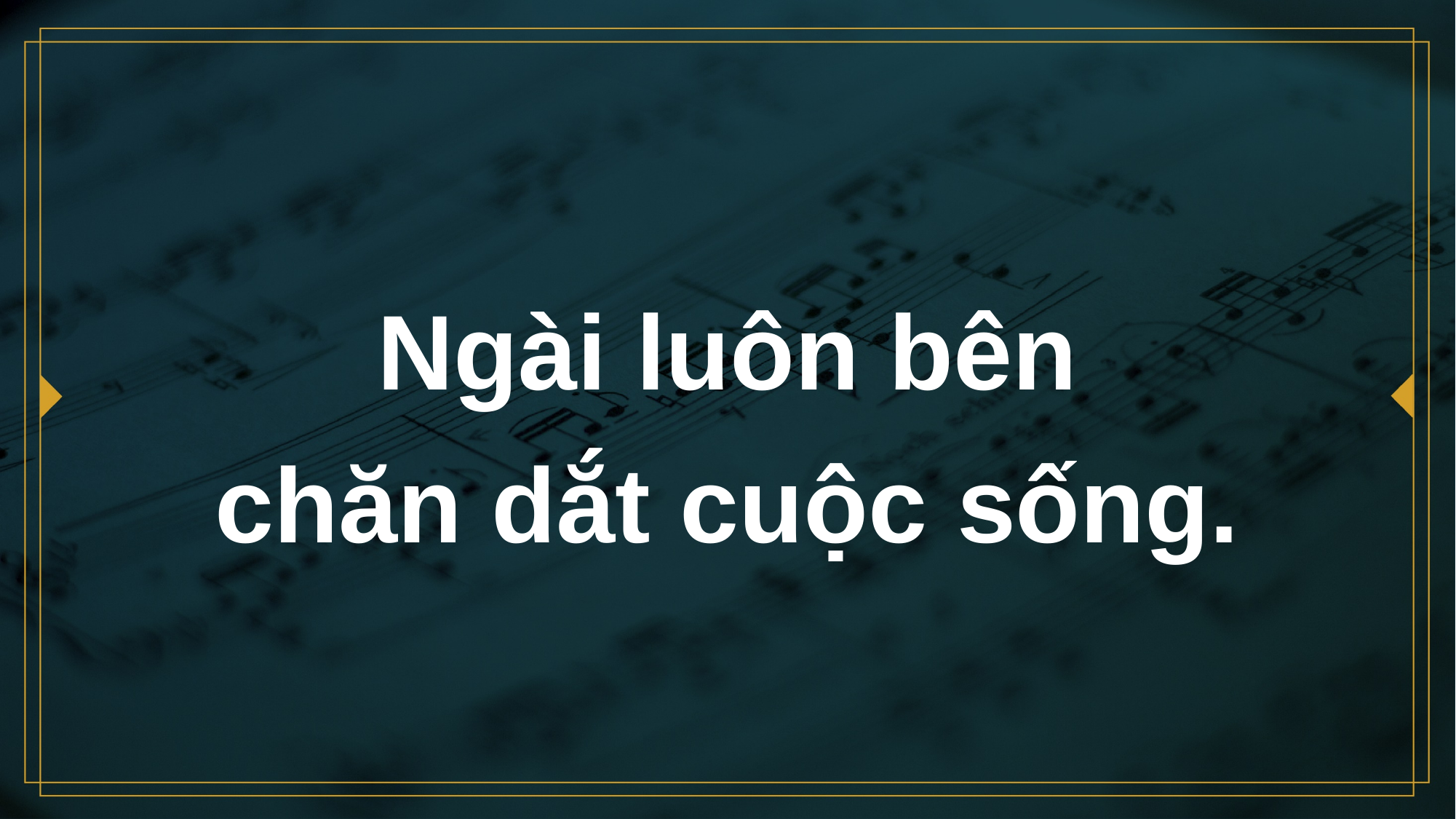

# Ngài luôn bên chăn dắt cuộc sống.